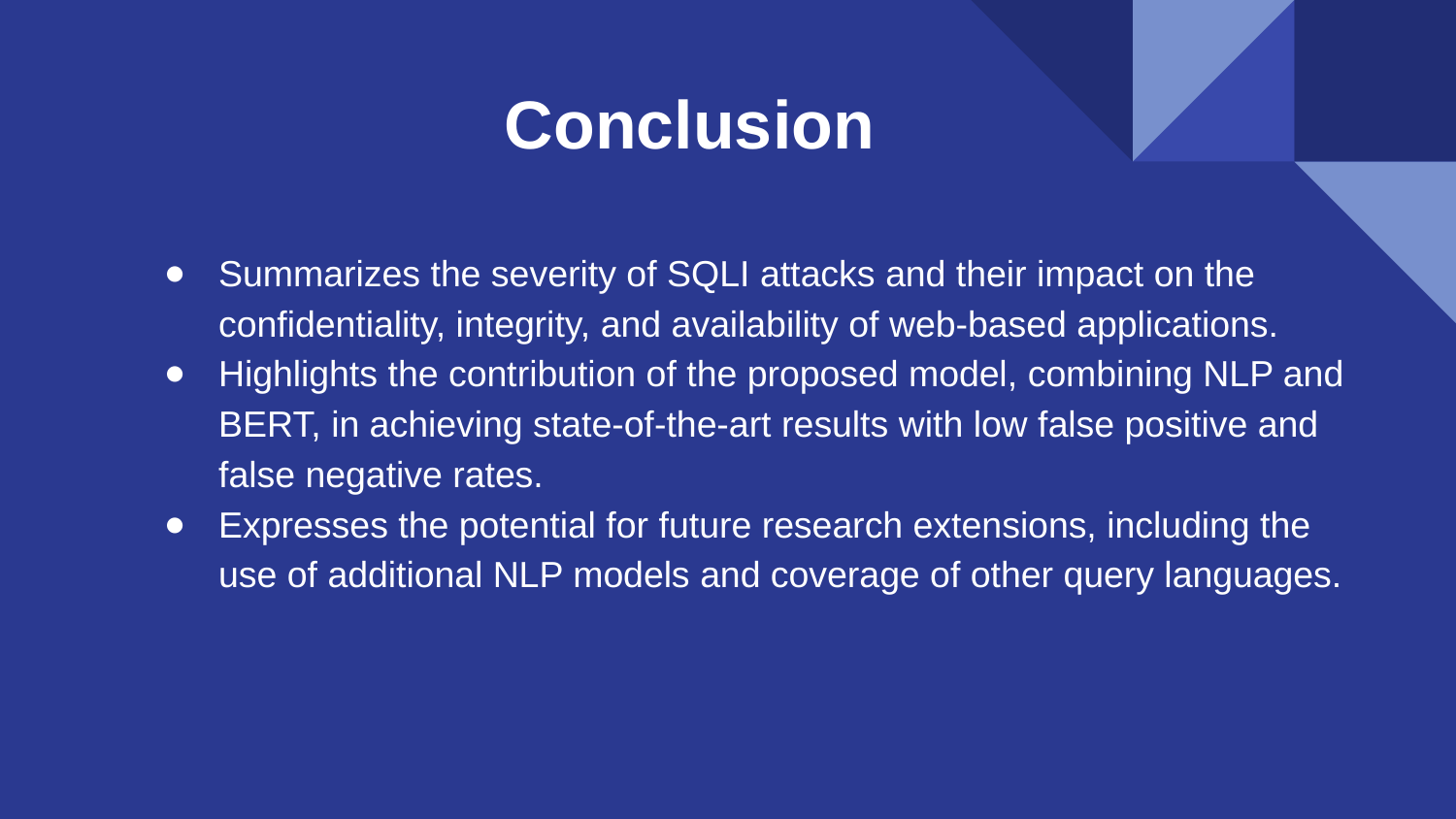

# Conclusion
Summarizes the severity of SQLI attacks and their impact on the confidentiality, integrity, and availability of web-based applications.
Highlights the contribution of the proposed model, combining NLP and BERT, in achieving state-of-the-art results with low false positive and false negative rates.
Expresses the potential for future research extensions, including the use of additional NLP models and coverage of other query languages.